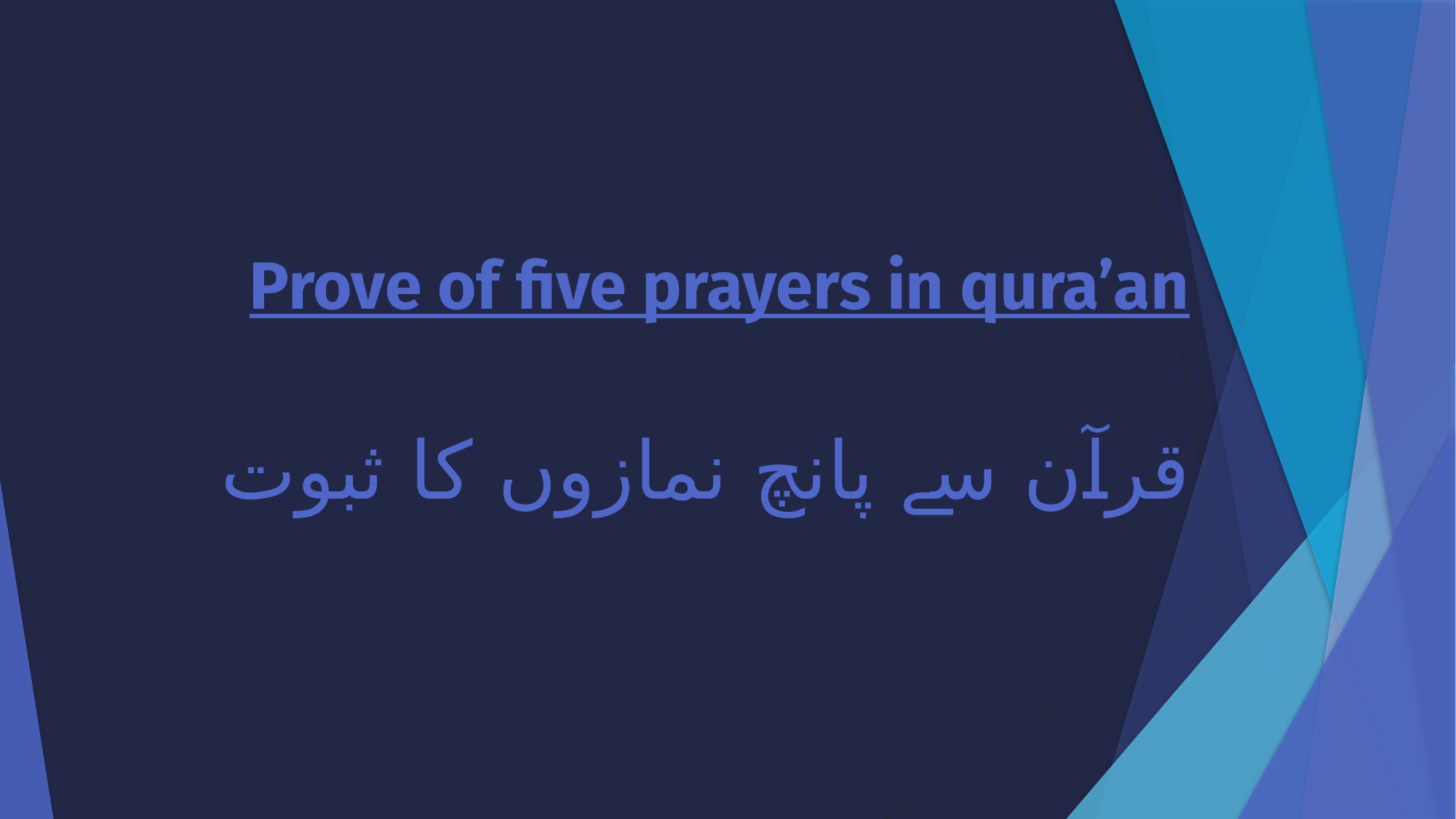

# Prove of five prayers in qura’an قرآن سے پانچ نمازوں کا ثبوت